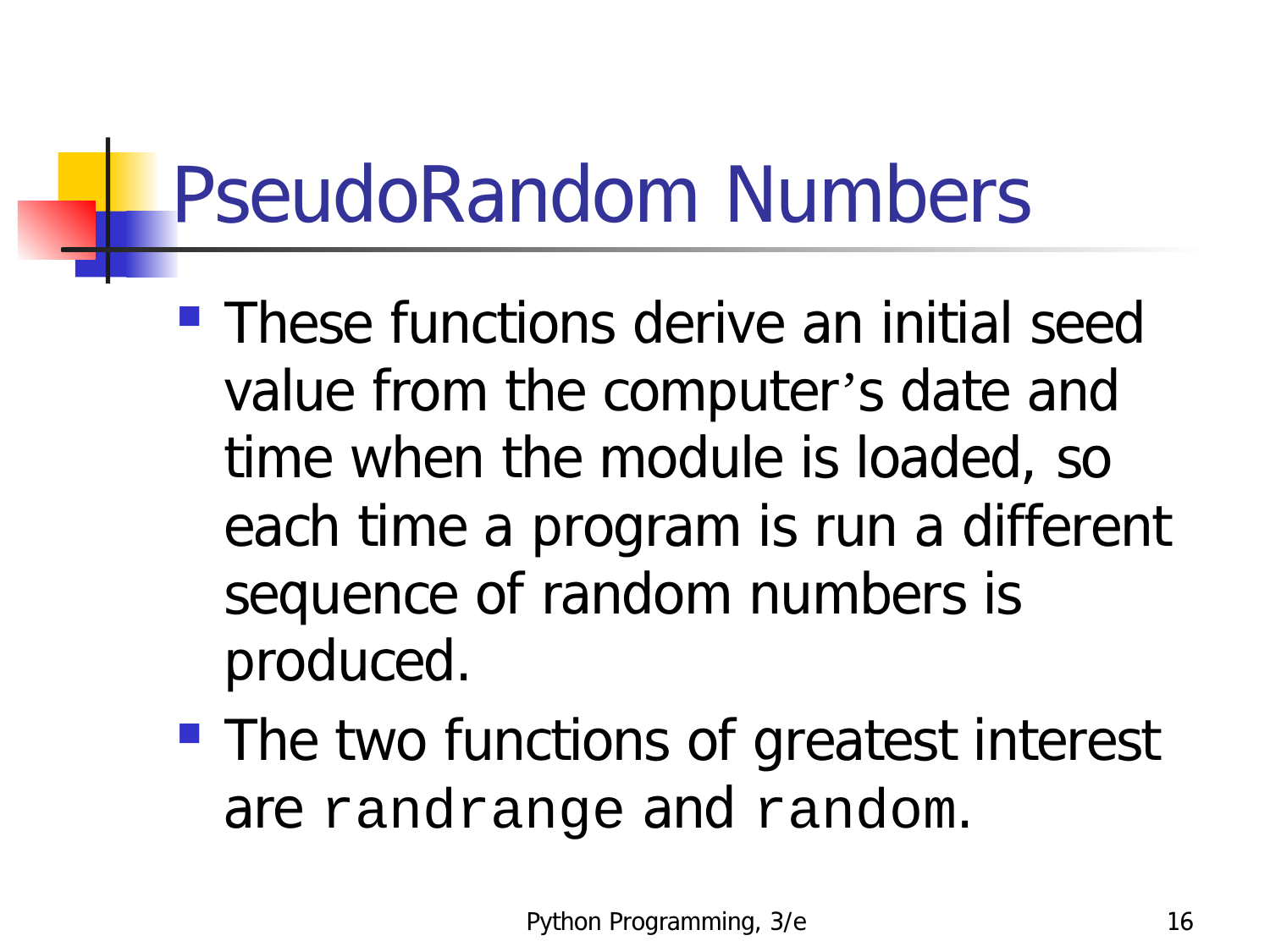

# PseudoRandom Numbers
These functions derive an initial seed value from the computer’s date and time when the module is loaded, so each time a program is run a different sequence of random numbers is produced.
The two functions of greatest interest are randrange and random.
Python Programming, 3/e
16